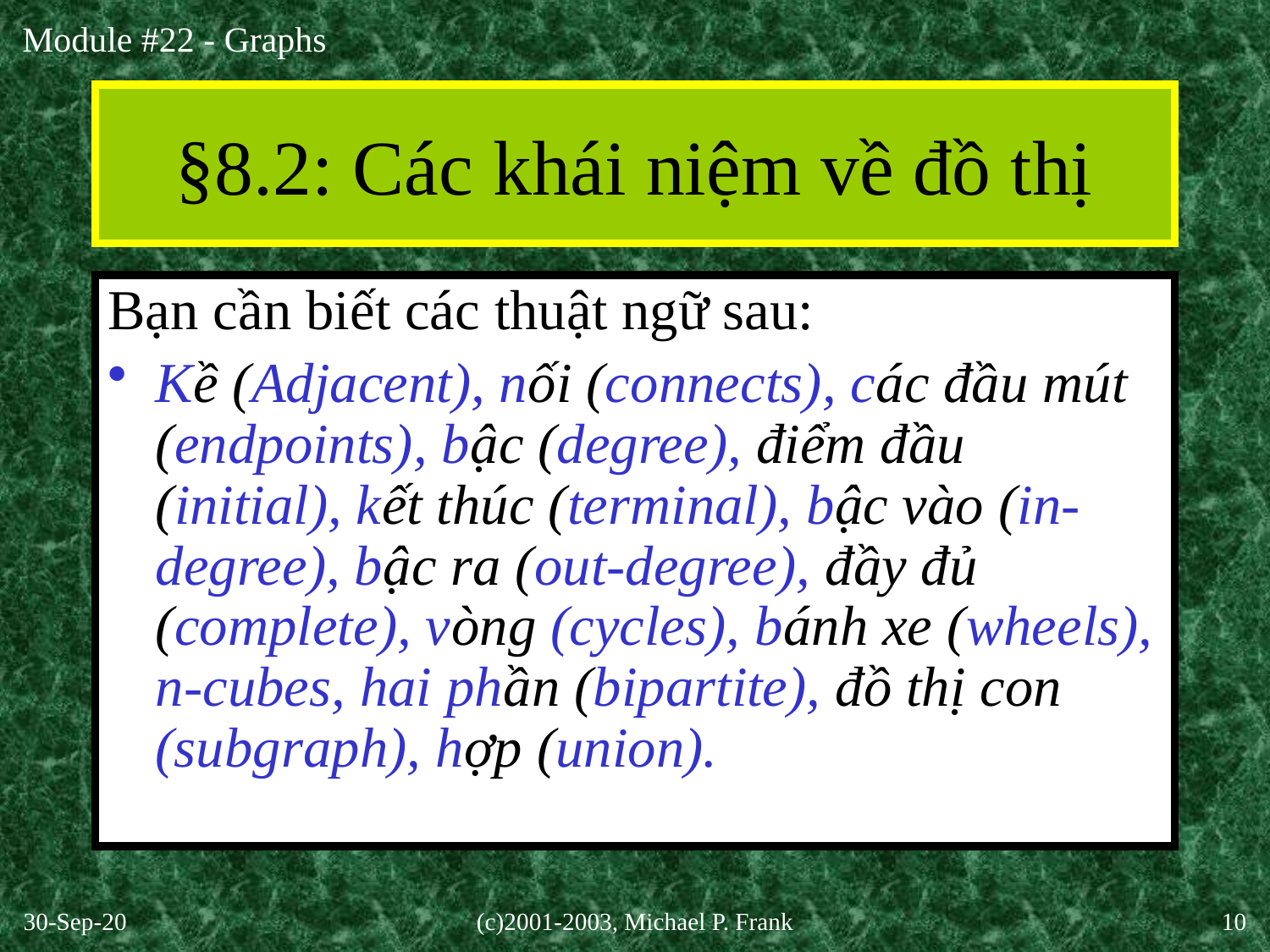

# §8.2: Các khái niệm về đồ thị
Bạn cần biết các thuật ngữ sau:
Kề (Adjacent), nối (connects), các đầu mút (endpoints), bậc (degree), điểm đầu (initial), kết thúc (terminal), bậc vào (in-degree), bậc ra (out-degree), đầy đủ (complete), vòng (cycles), bánh xe (wheels), n-cubes, hai phần (bipartite), đồ thị con (subgraph), hợp (union).
30-Sep-20
(c)2001-2003, Michael P. Frank
10